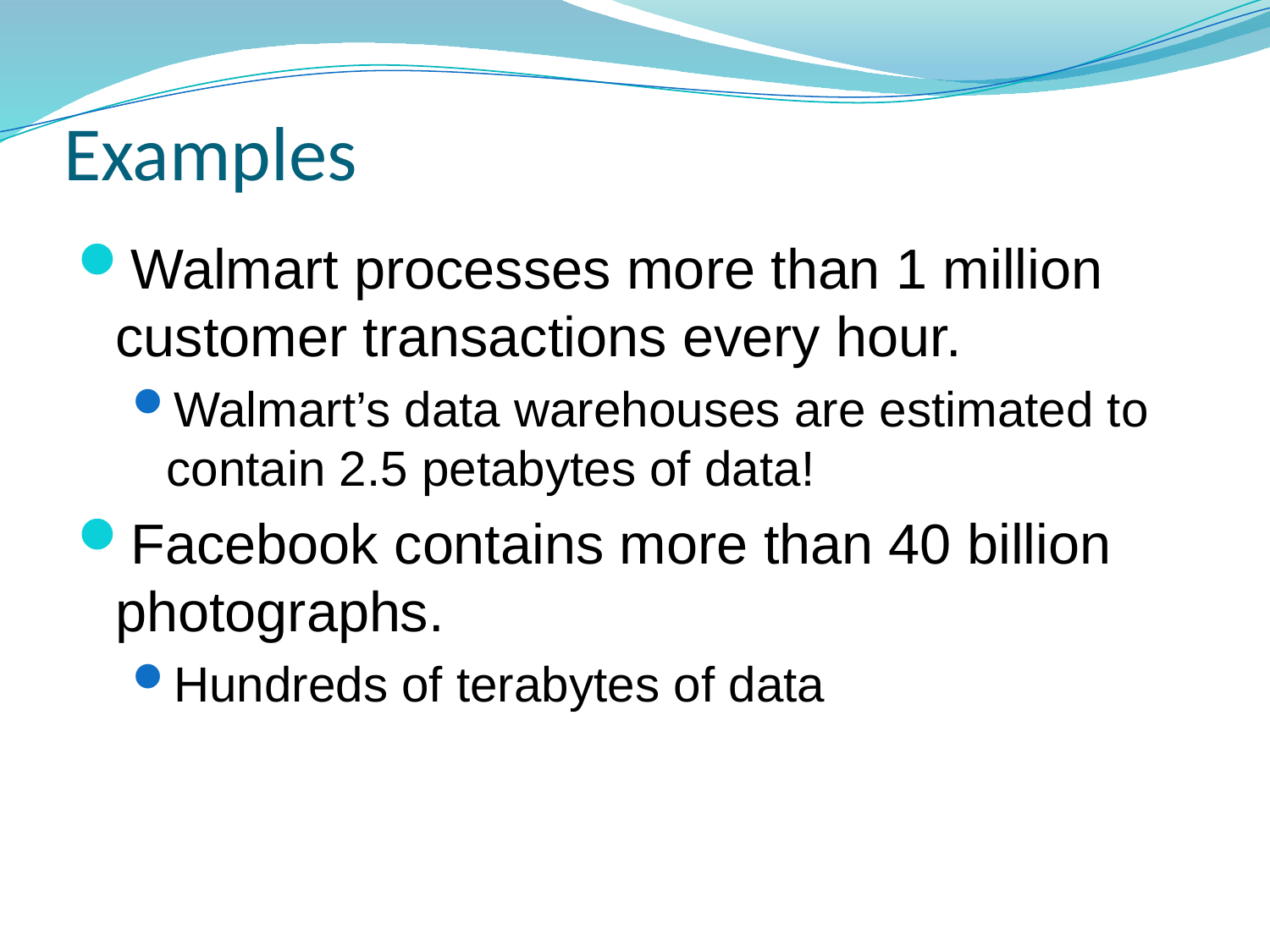

# Examples
Walmart processes more than 1 million customer transactions every hour.
Walmart’s data warehouses are estimated to contain 2.5 petabytes of data!
Facebook contains more than 40 billion photographs.
Hundreds of terabytes of data